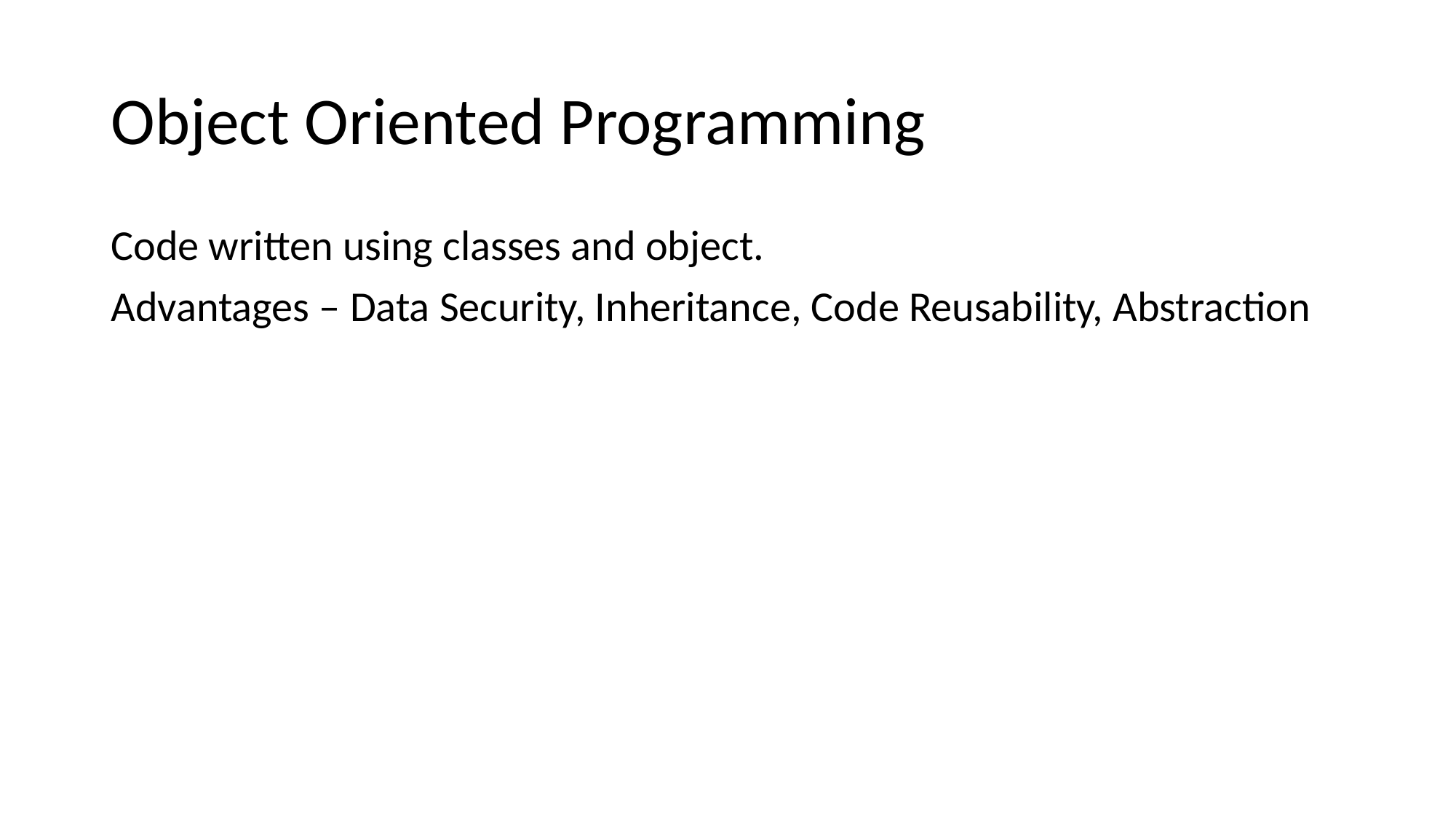

# Object Oriented Programming
Code written using classes and object.
Advantages – Data Security, Inheritance, Code Reusability, Abstraction